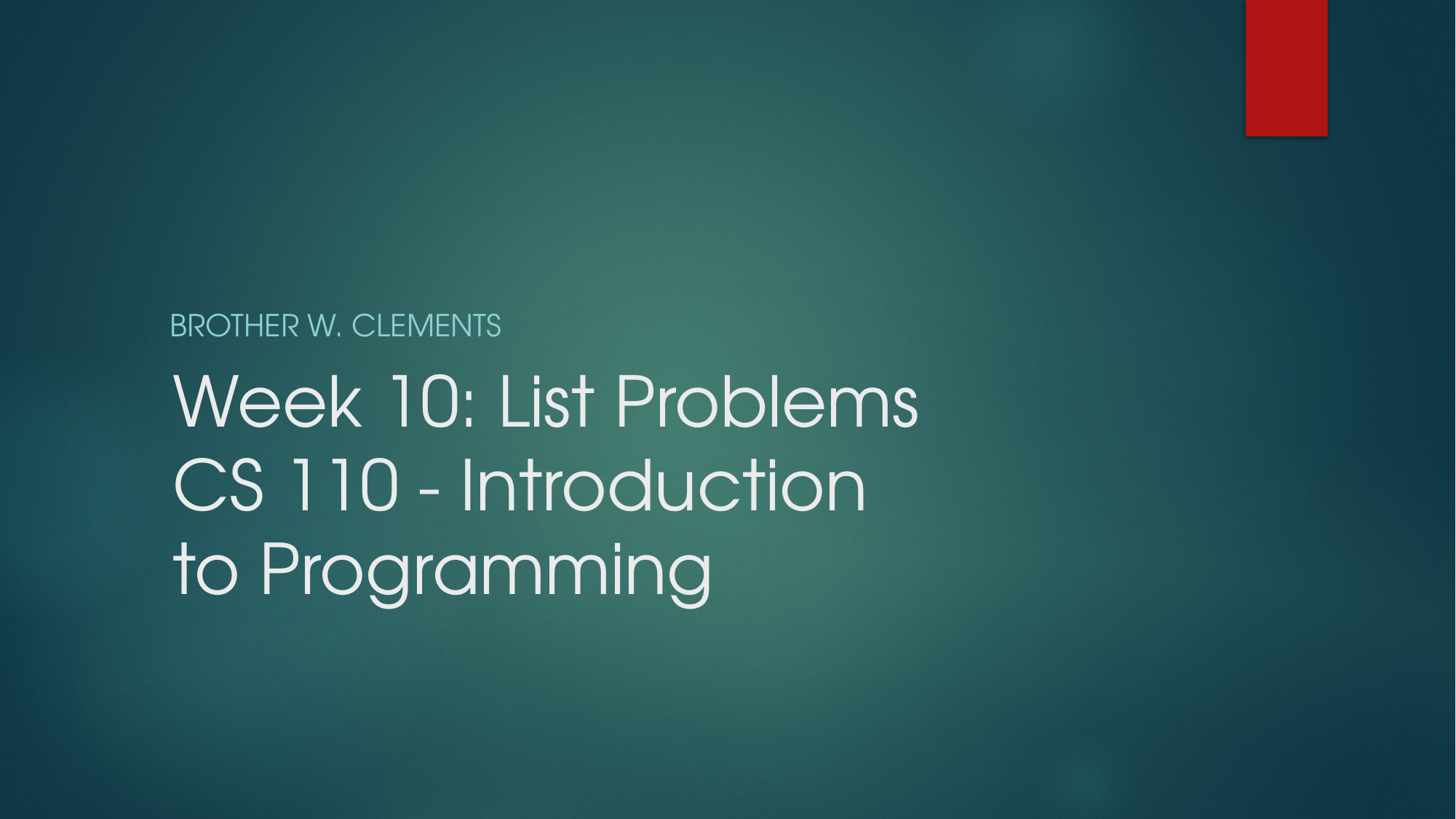

Brother W. Clements
# Week 10: List Problems CS 110 - Introduction to Programming